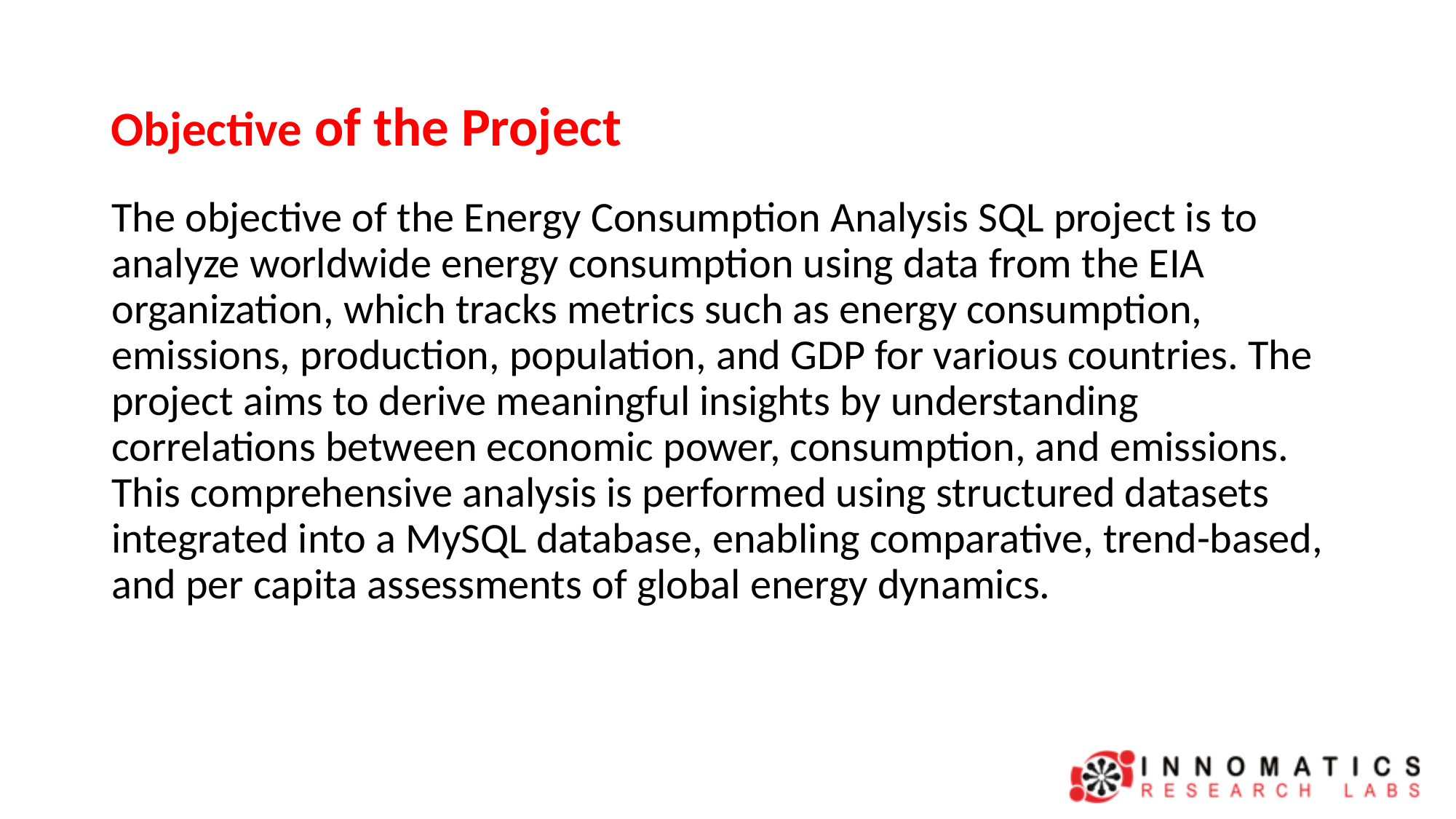

# Objective of the Project
The objective of the Energy Consumption Analysis SQL project is to analyze worldwide energy consumption using data from the EIA organization, which tracks metrics such as energy consumption, emissions, production, population, and GDP for various countries. The project aims to derive meaningful insights by understanding correlations between economic power, consumption, and emissions. This comprehensive analysis is performed using structured datasets integrated into a MySQL database, enabling comparative, trend-based, and per capita assessments of global energy dynamics.